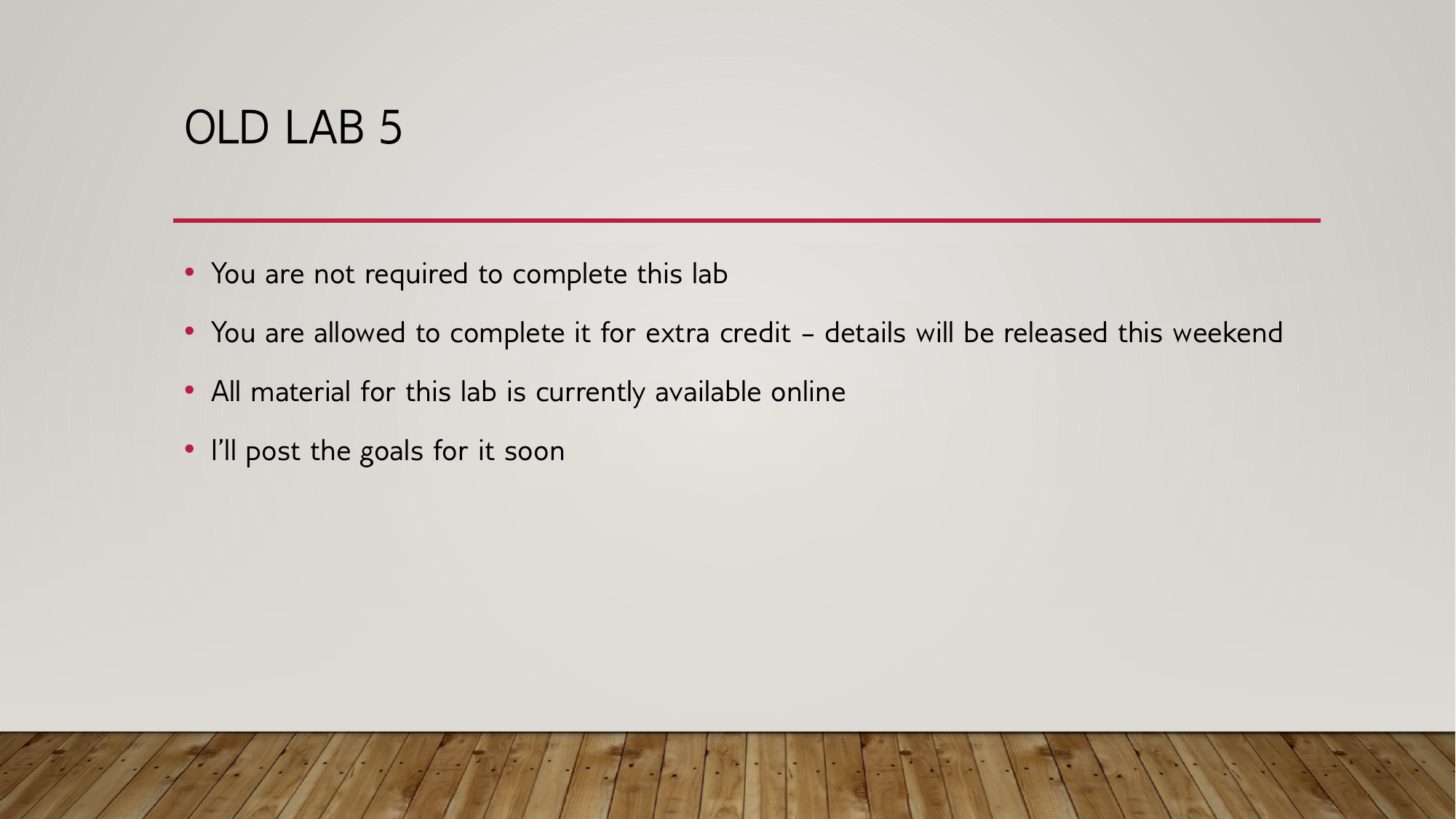

# Old lab 5
You are not required to complete this lab
You are allowed to complete it for extra credit – details will be released this weekend
All material for this lab is currently available online
I’ll post the goals for it soon